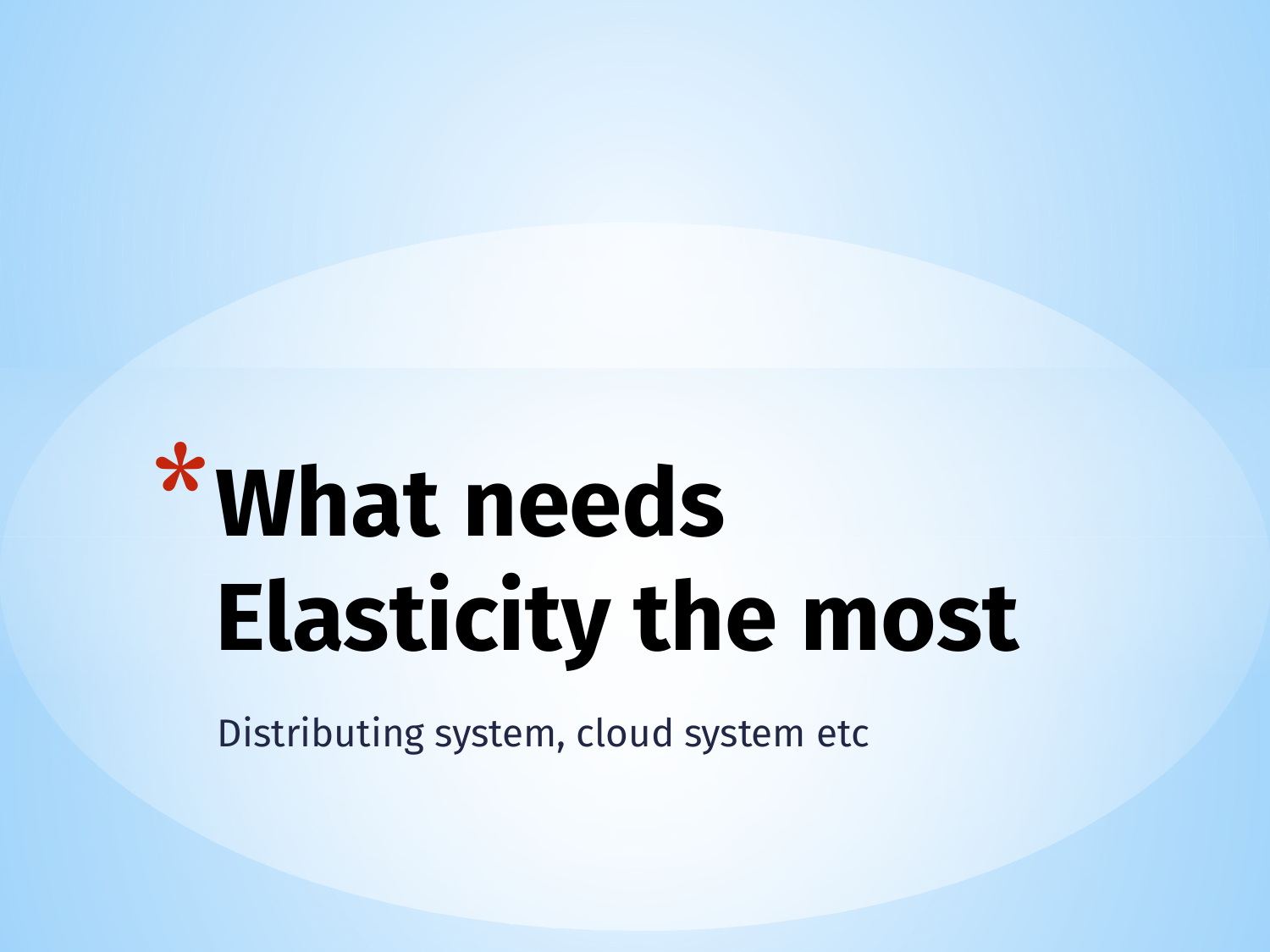

# What needs Elasticity the most
Distributing system, cloud system etc